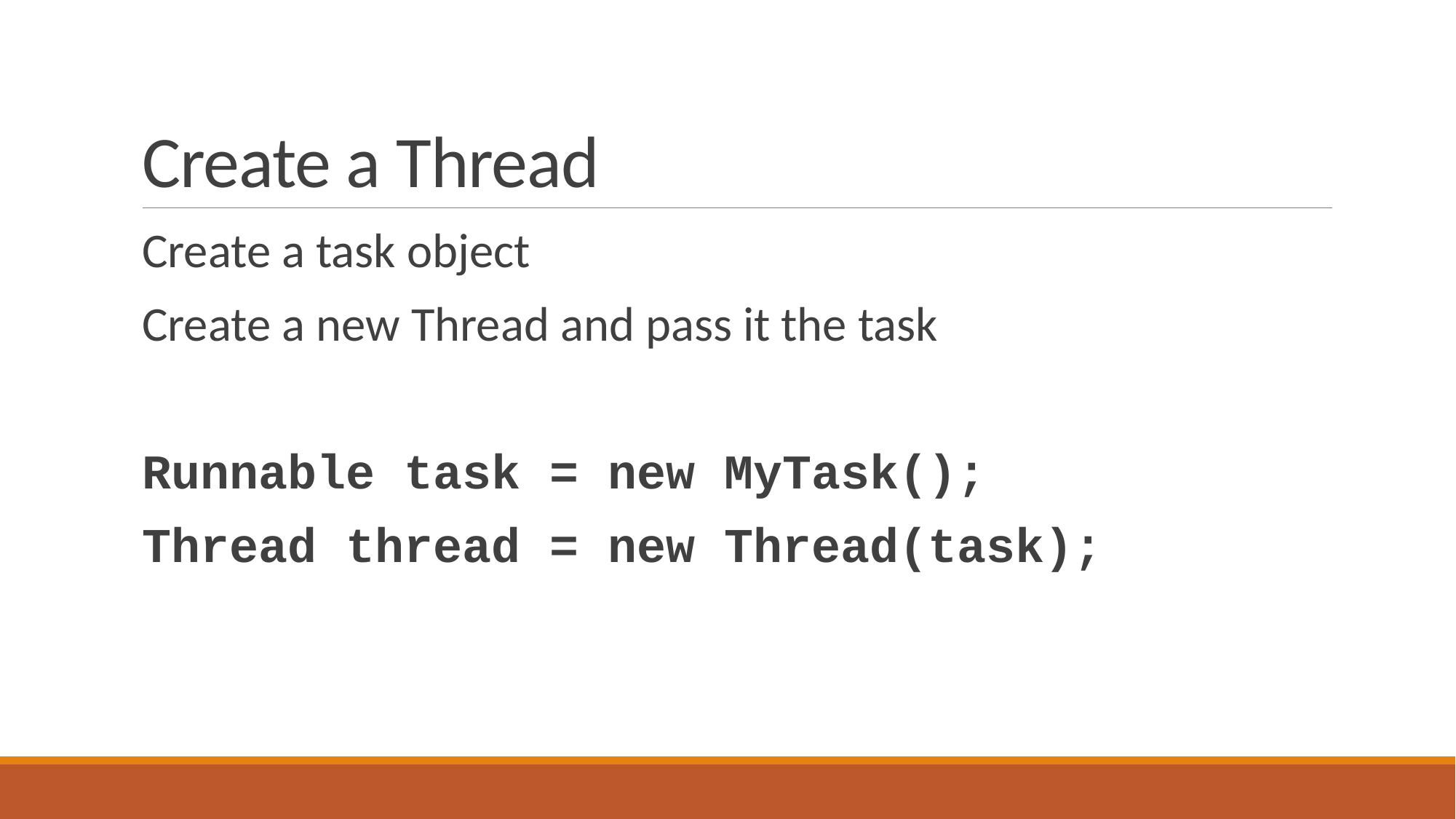

# Create a Thread
Create a task object
Create a new Thread and pass it the task

Runnable task = new MyTask();
Thread thread = new Thread(task);